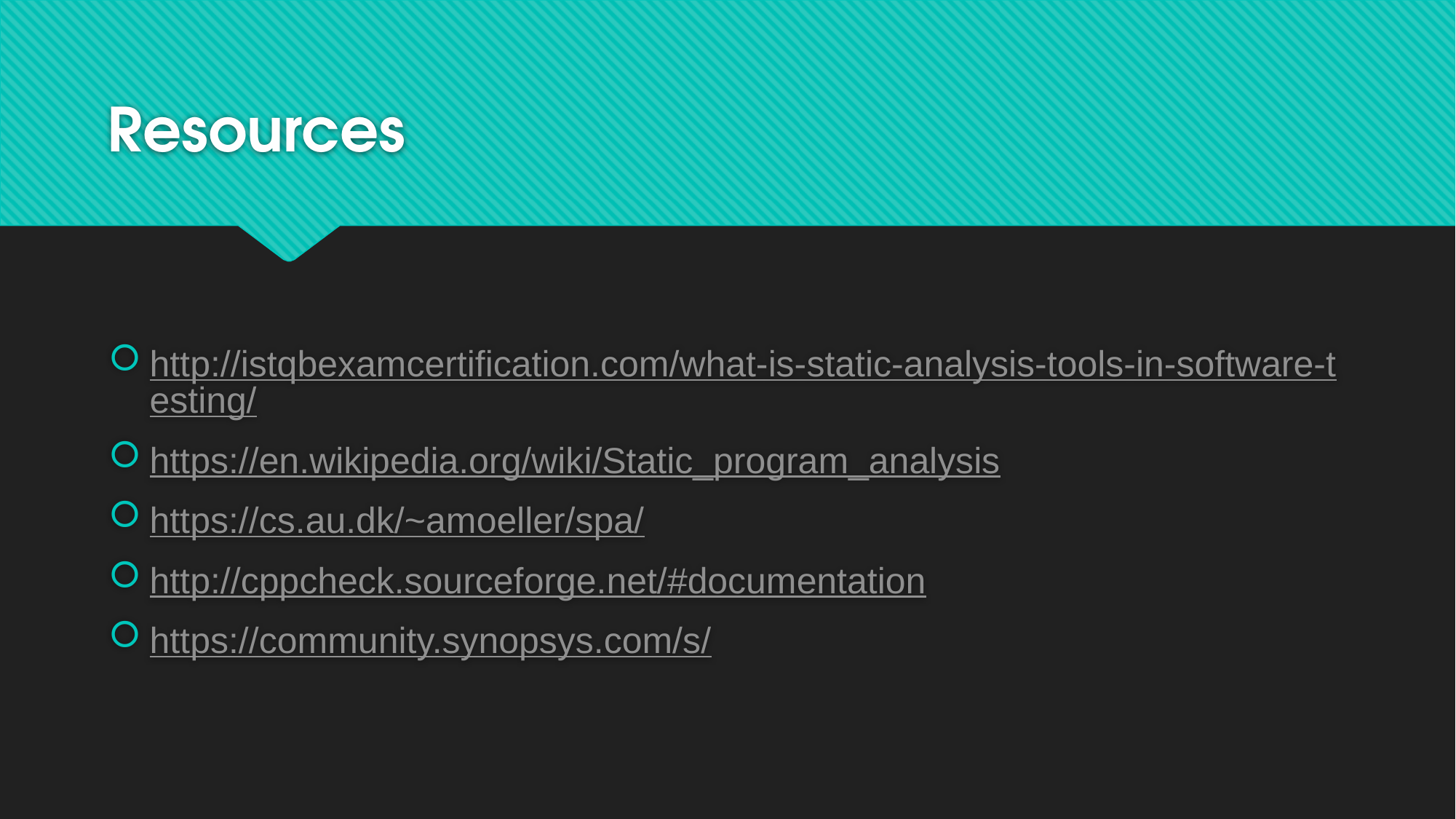

# Resources
http://istqbexamcertification.com/what-is-static-analysis-tools-in-software-testing/
https://en.wikipedia.org/wiki/Static_program_analysis
https://cs.au.dk/~amoeller/spa/
http://cppcheck.sourceforge.net/#documentation
https://community.synopsys.com/s/